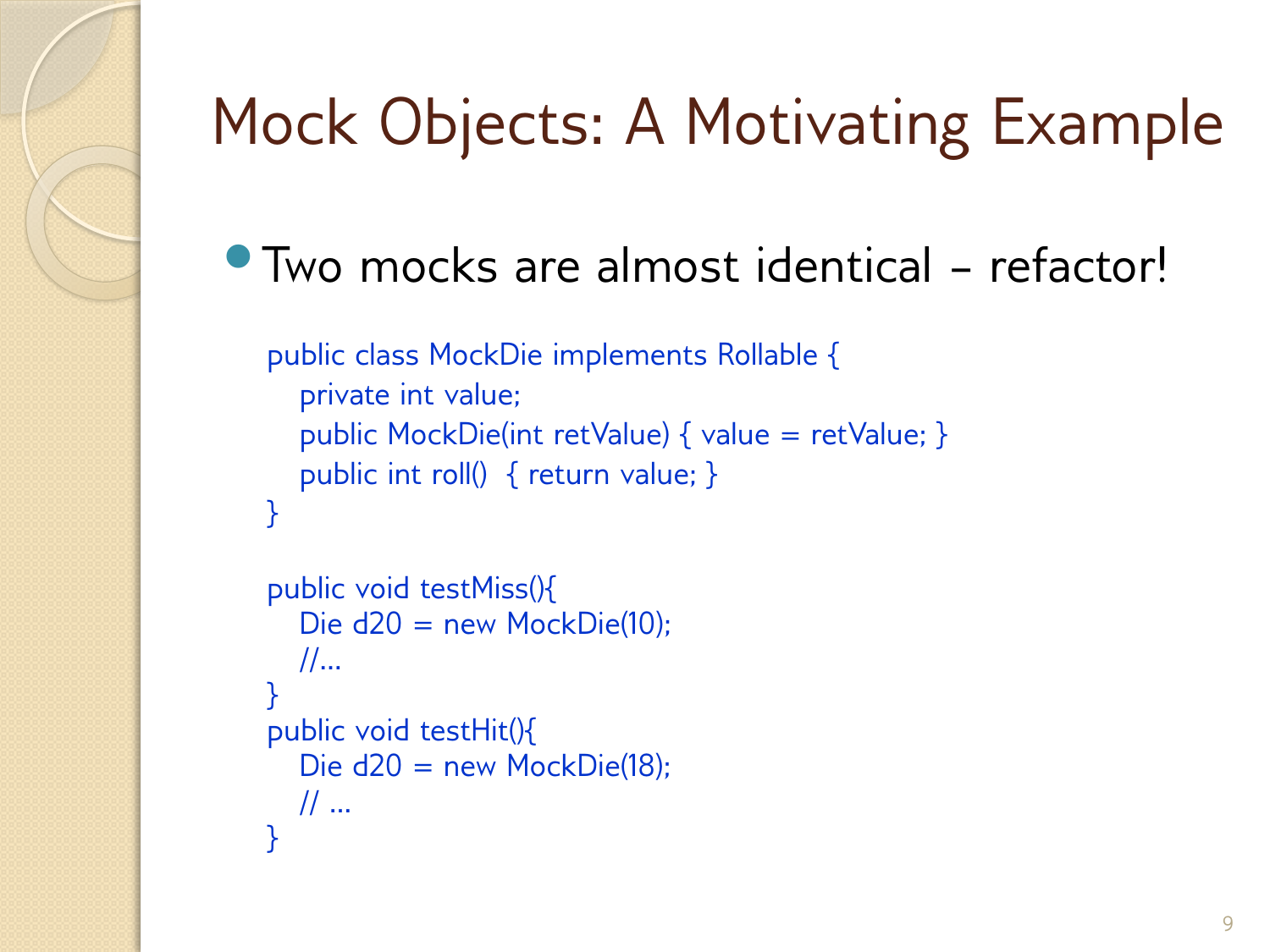

# Mock Objects: A Motivating Example
Two mocks are almost identical – refactor!

public class MockDie implements Rollable {
	private int value;
	public MockDie(int retValue) { value = retValue; }
	public int roll()  { return value; }
}

public void testMiss(){
	Die d20 = new MockDie(10);
	//…
}
public void testHit(){
	Die d20 = new MockDie(18);
	// …
}
9